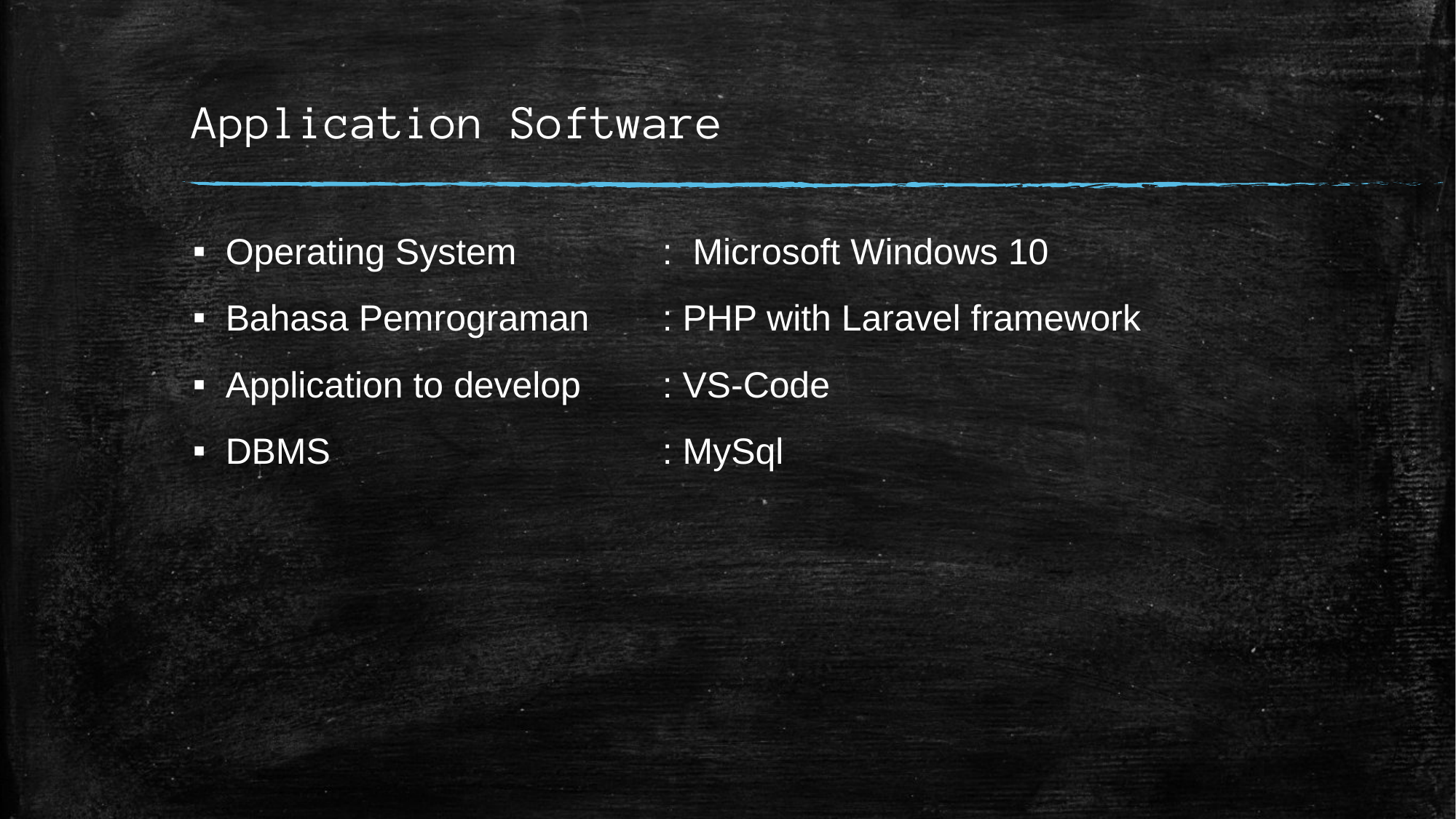

# Application Software
Operating System 		:  Microsoft Windows 10
Bahasa Pemrograman 	: PHP with Laravel framework
Application to develop 	: VS-Code
DBMS 			: MySql